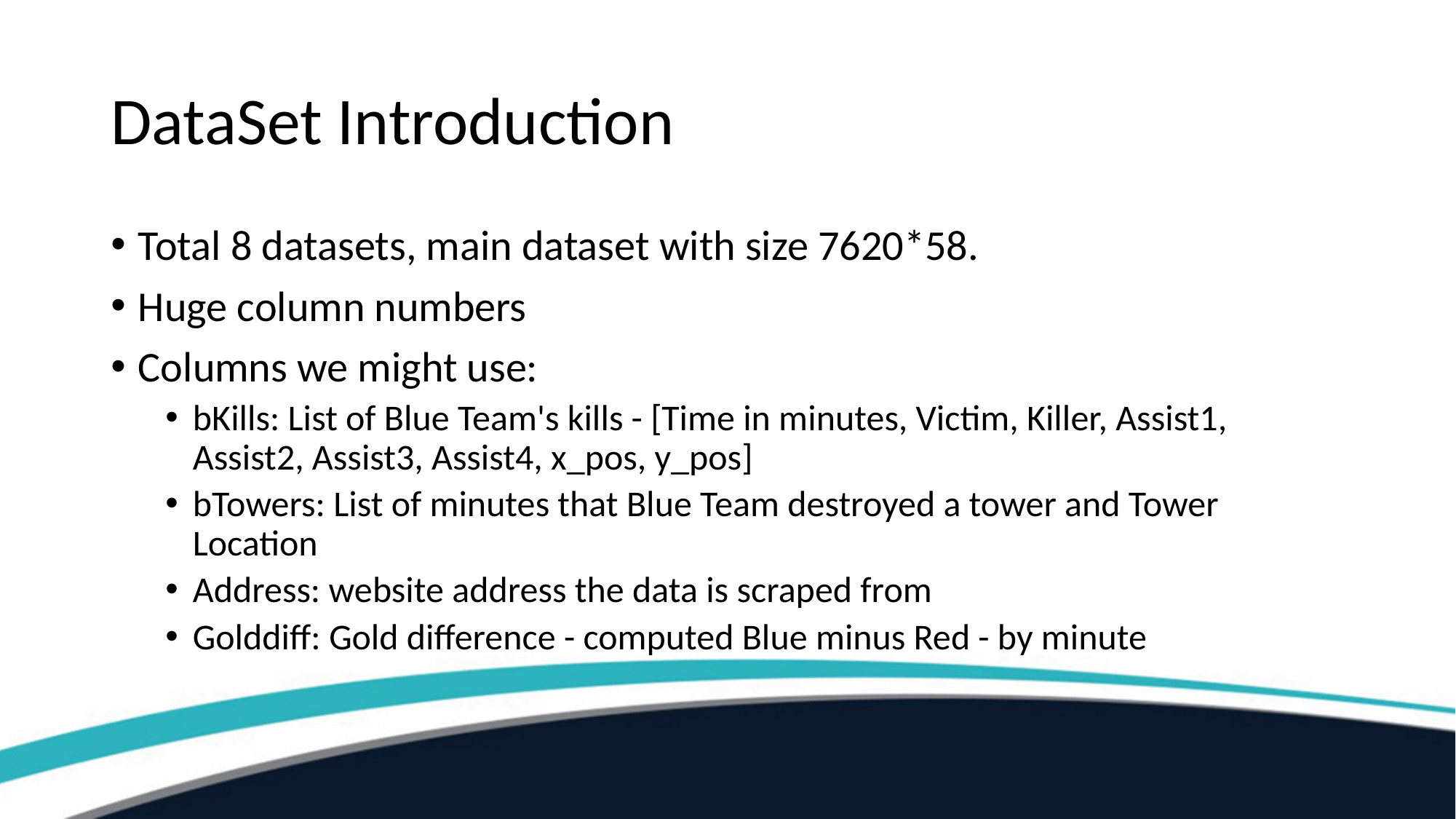

# DataSet Introduction
Total 8 datasets, main dataset with size 7620*58.
Huge column numbers
Columns we might use:
bKills: List of Blue Team's kills - [Time in minutes, Victim, Killer, Assist1, Assist2, Assist3, Assist4, x_pos, y_pos]
bTowers: List of minutes that Blue Team destroyed a tower and Tower Location
Address: website address the data is scraped from
Golddiff: Gold difference - computed Blue minus Red - by minute